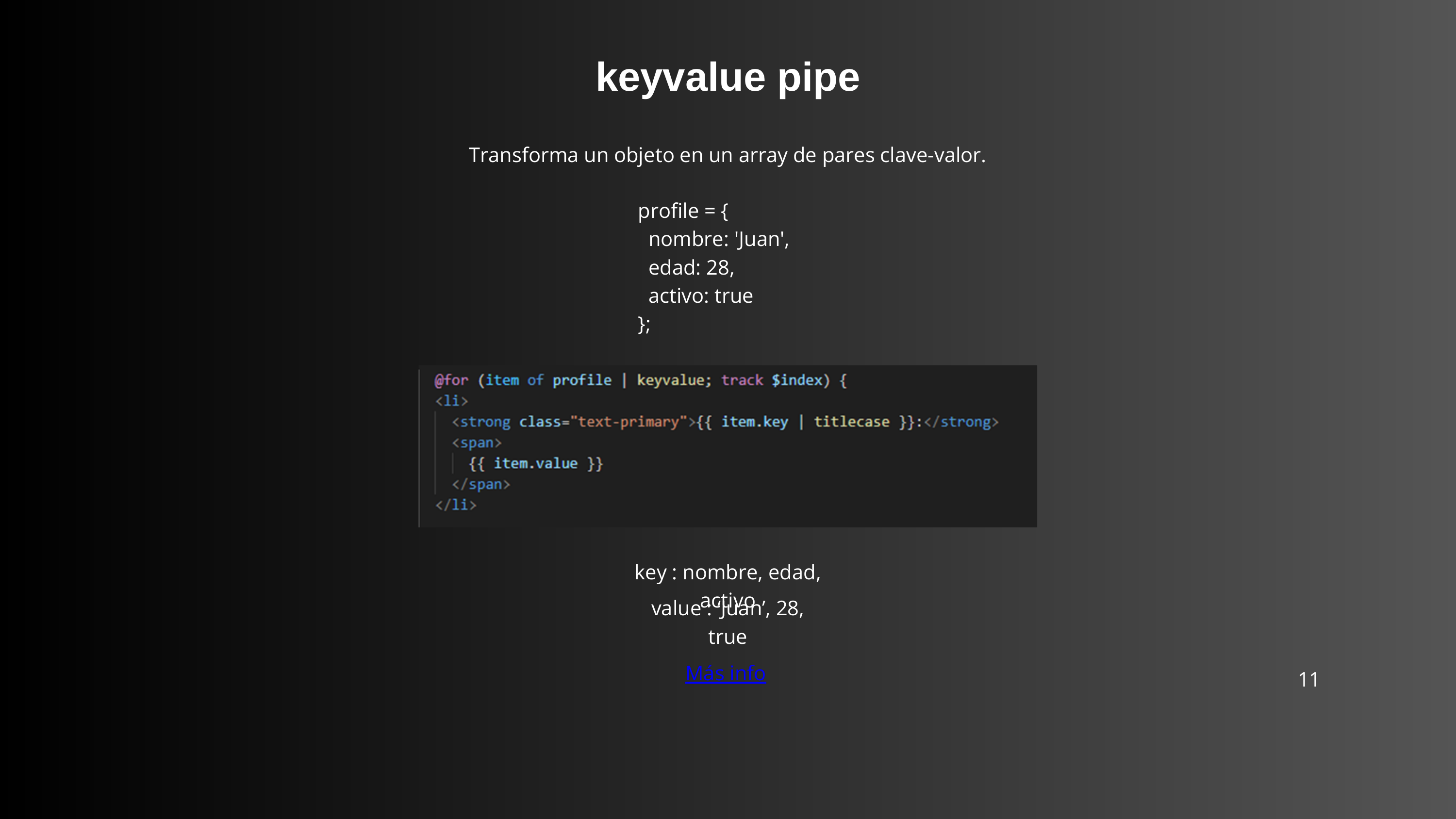

keyvalue pipe
Transforma un objeto en un array de pares clave-valor.
profile = {
  nombre: 'Juan',
  edad: 28,
  activo: true
};

key : nombre, edad, activo
value : ‘Juan’, 28, true
Más info
11